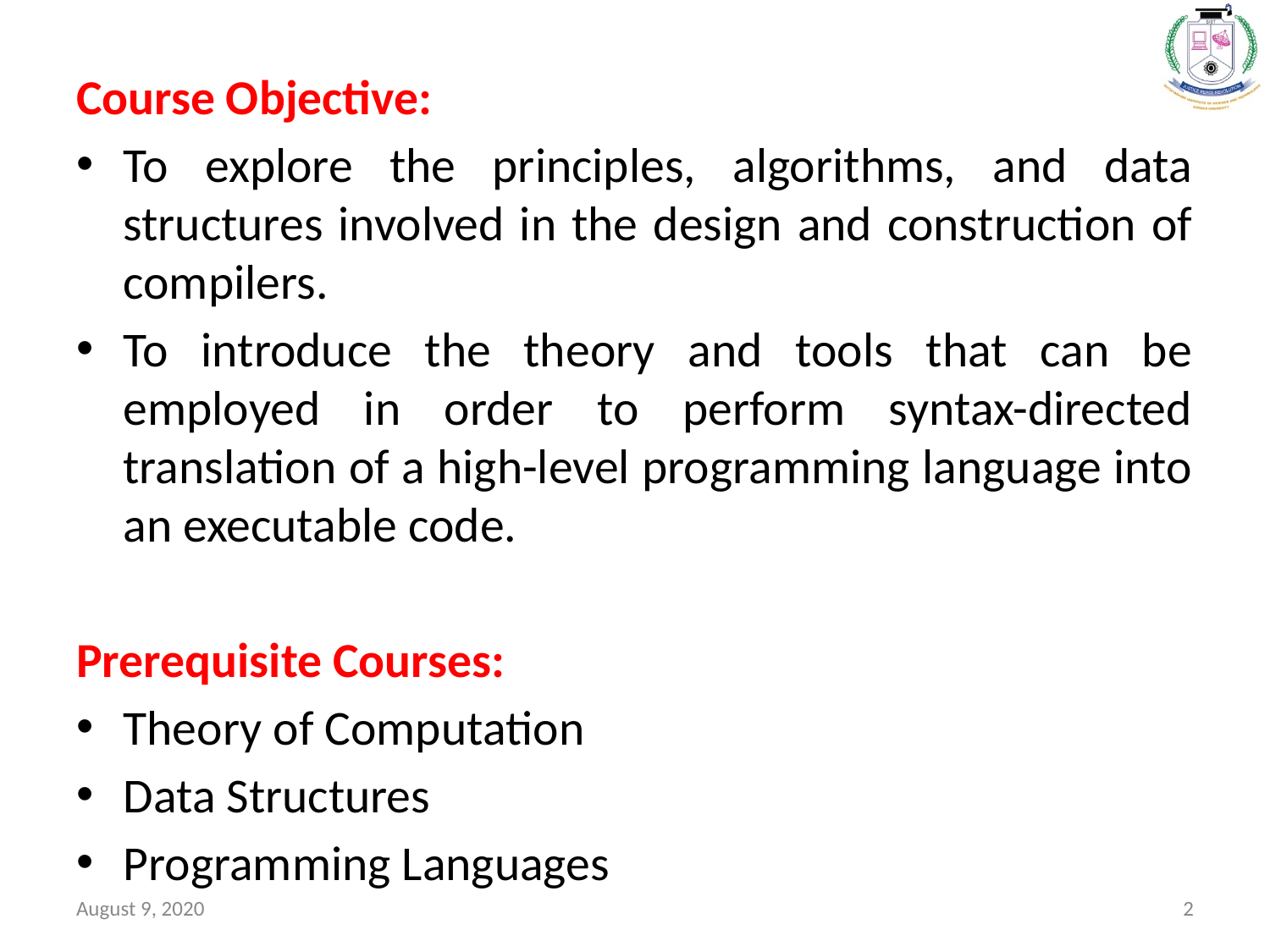

Course Objective:
To explore the principles, algorithms, and data structures involved in the design and construction of compilers.
To introduce the theory and tools that can be employed in order to perform syntax-directed translation of a high-level programming language into an executable code.

Prerequisite Courses:
Theory of Computation
Data Structures
Programming Languages

August 9, 2020
2